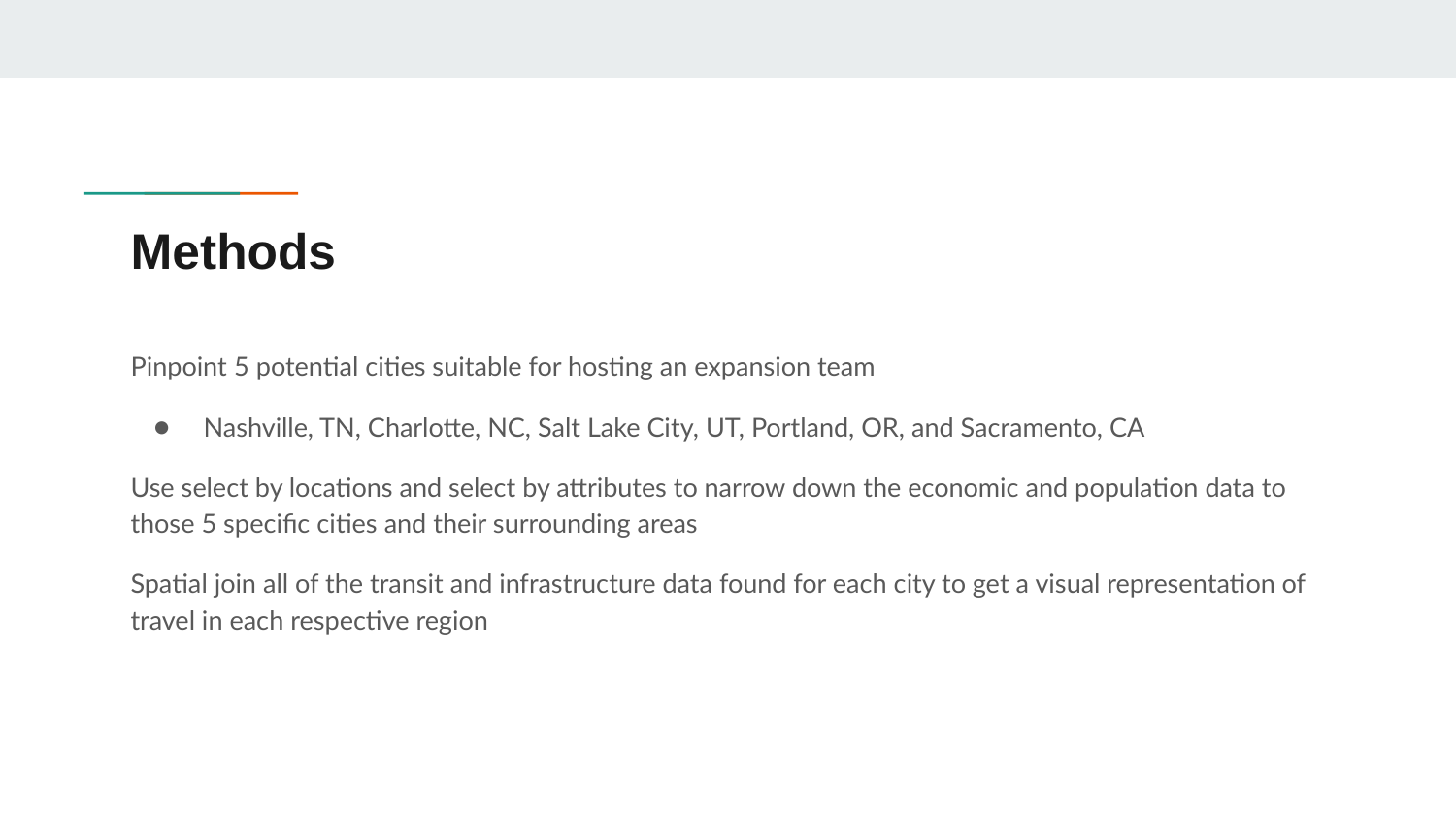

# Methods
Pinpoint 5 potential cities suitable for hosting an expansion team
Nashville, TN, Charlotte, NC, Salt Lake City, UT, Portland, OR, and Sacramento, CA
Use select by locations and select by attributes to narrow down the economic and population data to those 5 specific cities and their surrounding areas
Spatial join all of the transit and infrastructure data found for each city to get a visual representation of travel in each respective region